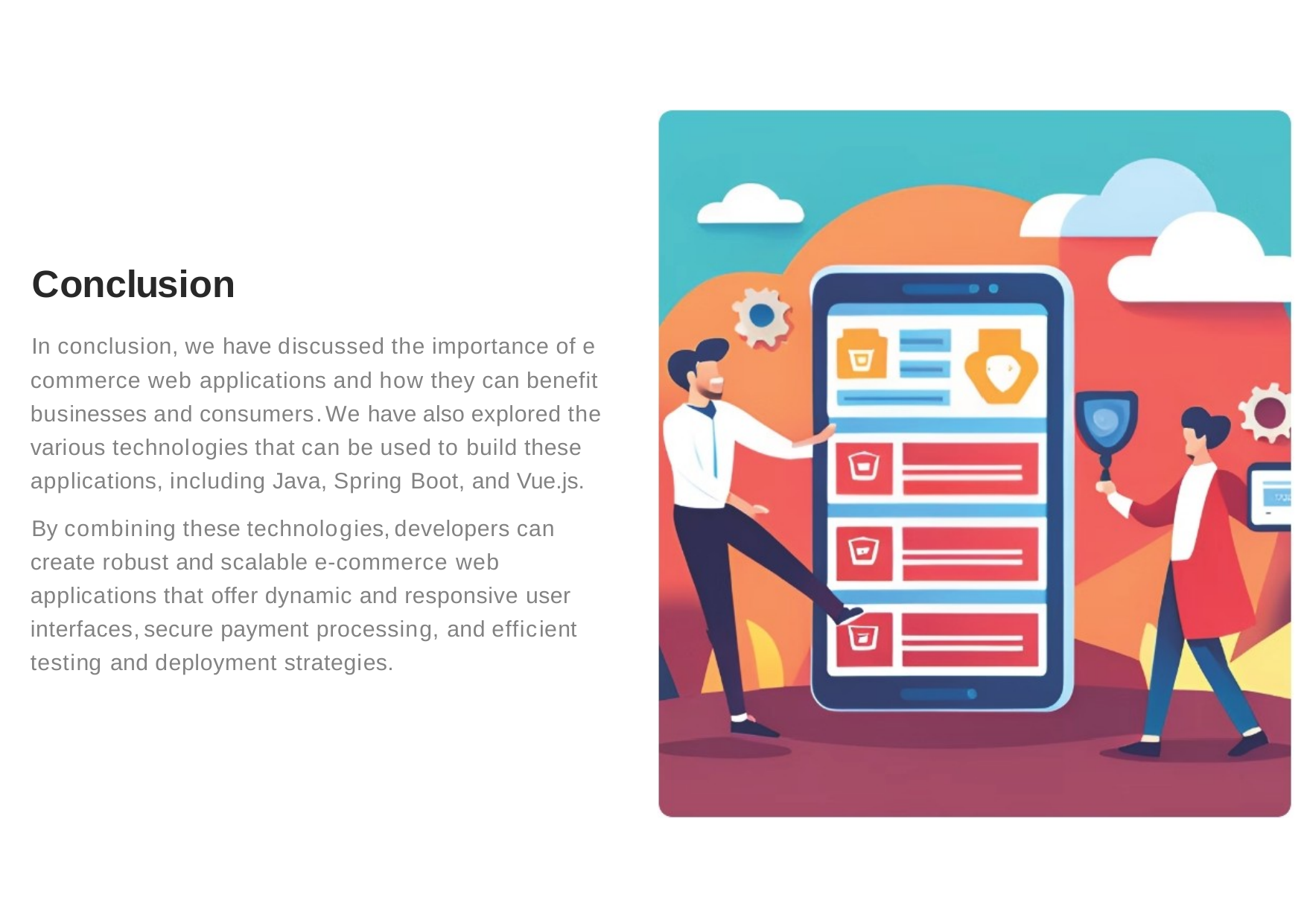

# Conclusion
In conclusion, we have discussed the importance of e­ commerce web applications and how they can benefit businesses and consumers.We have also explored the various technologies that can be used to build these applications, including Java, Spring Boot, and Vue.js.
By combining these technologies,developers can create robust and scalable e-commerce web applications that offer dynamic and responsive user interfaces,secure payment processing, and efficient testing and deployment strategies.